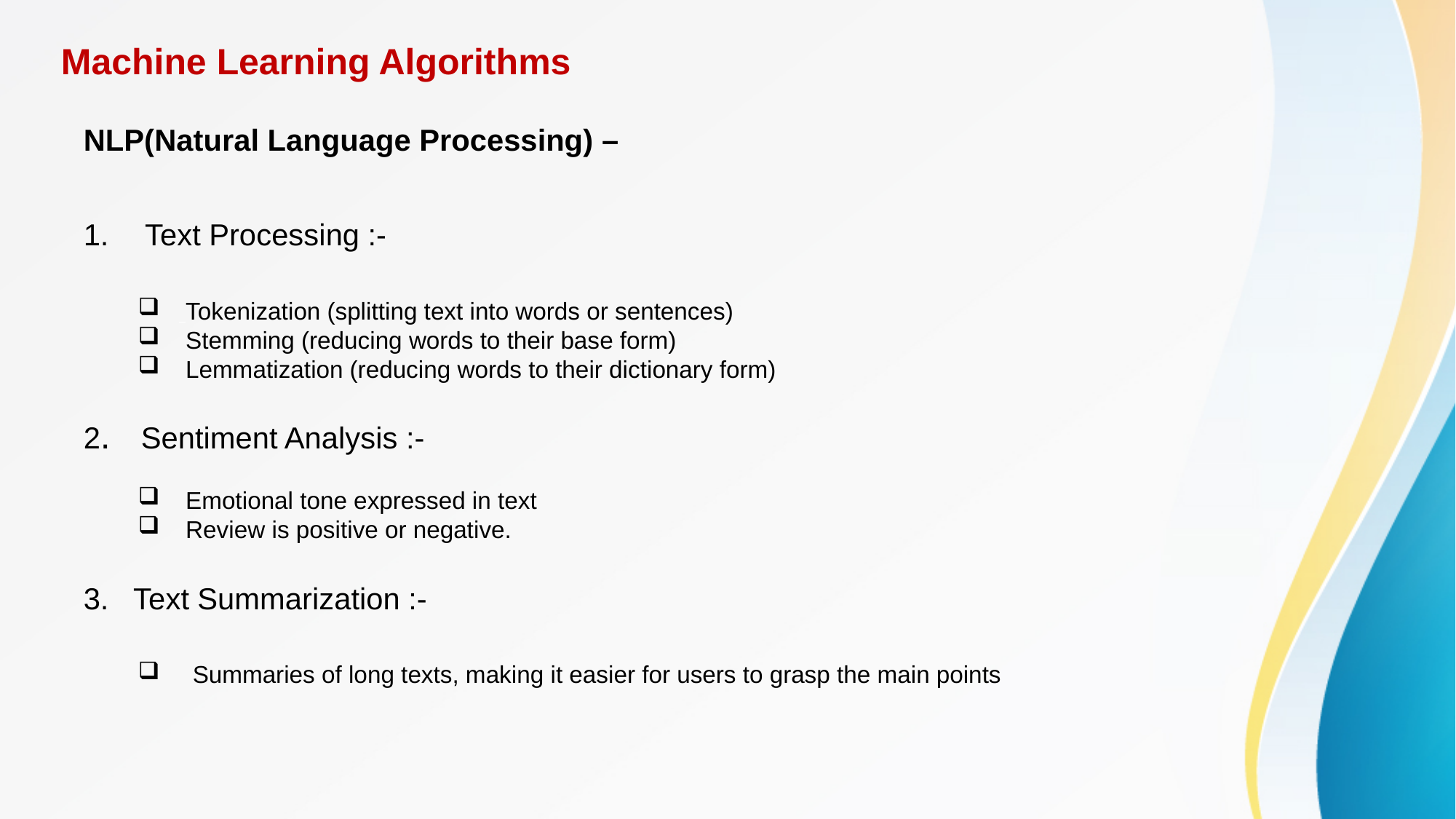

Machine Learning Algorithms

NLP(Natural Language Processing) –

Text Processing :-

 Tokenization (splitting text into words or sentences)
 Stemming (reducing words to their base form)
 Lemmatization (reducing words to their dictionary form)

2.   Sentiment Analysis :-

 Emotional tone expressed in text
 Review is positive or negative.

3.   Text Summarization :-

Summaries of long texts, making it easier for users to grasp the main points